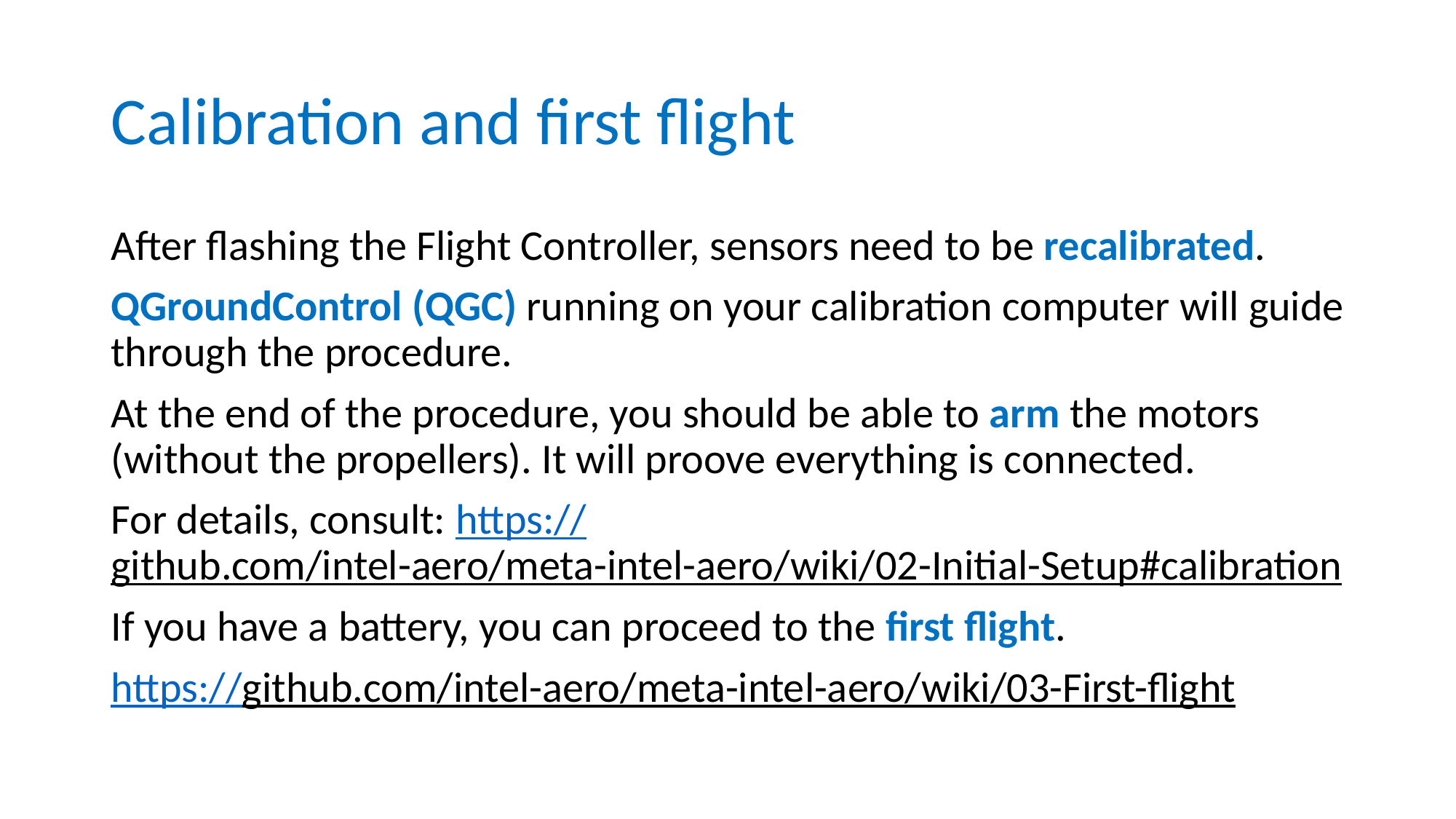

# Calibration and first flight
After flashing the Flight Controller, sensors need to be recalibrated.
QGroundControl (QGC) running on your calibration computer will guide through the procedure.
At the end of the procedure, you should be able to arm the motors (without the propellers). It will proove everything is connected.
For details, consult: https://github.com/intel-aero/meta-intel-aero/wiki/02-Initial-Setup#calibration
If you have a battery, you can proceed to the first flight.
https://github.com/intel-aero/meta-intel-aero/wiki/03-First-flight